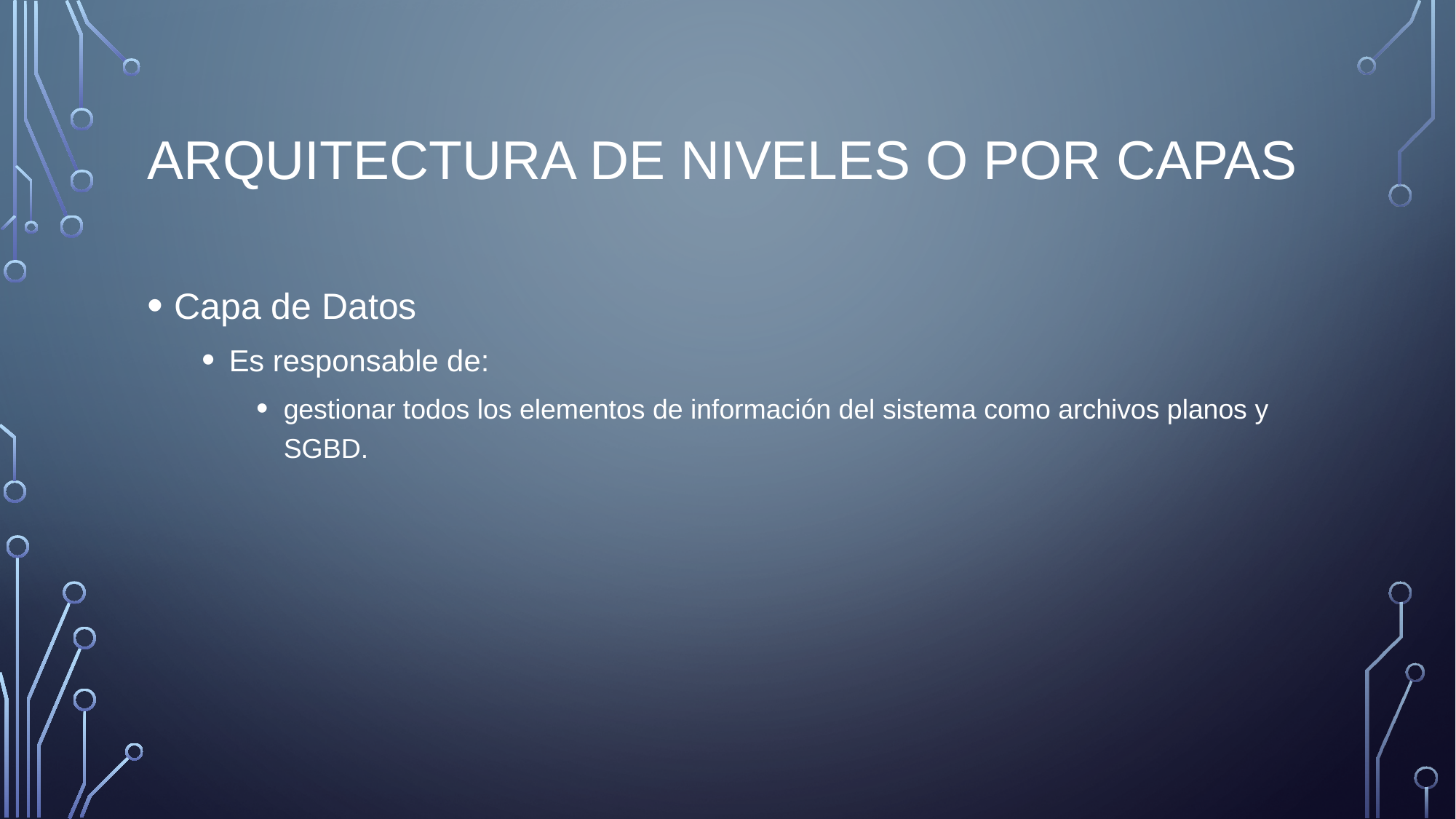

# Arquitectura de niveles o por capas
Capa de Datos
Es responsable de:
gestionar todos los elementos de información del sistema como archivos planos y SGBD.